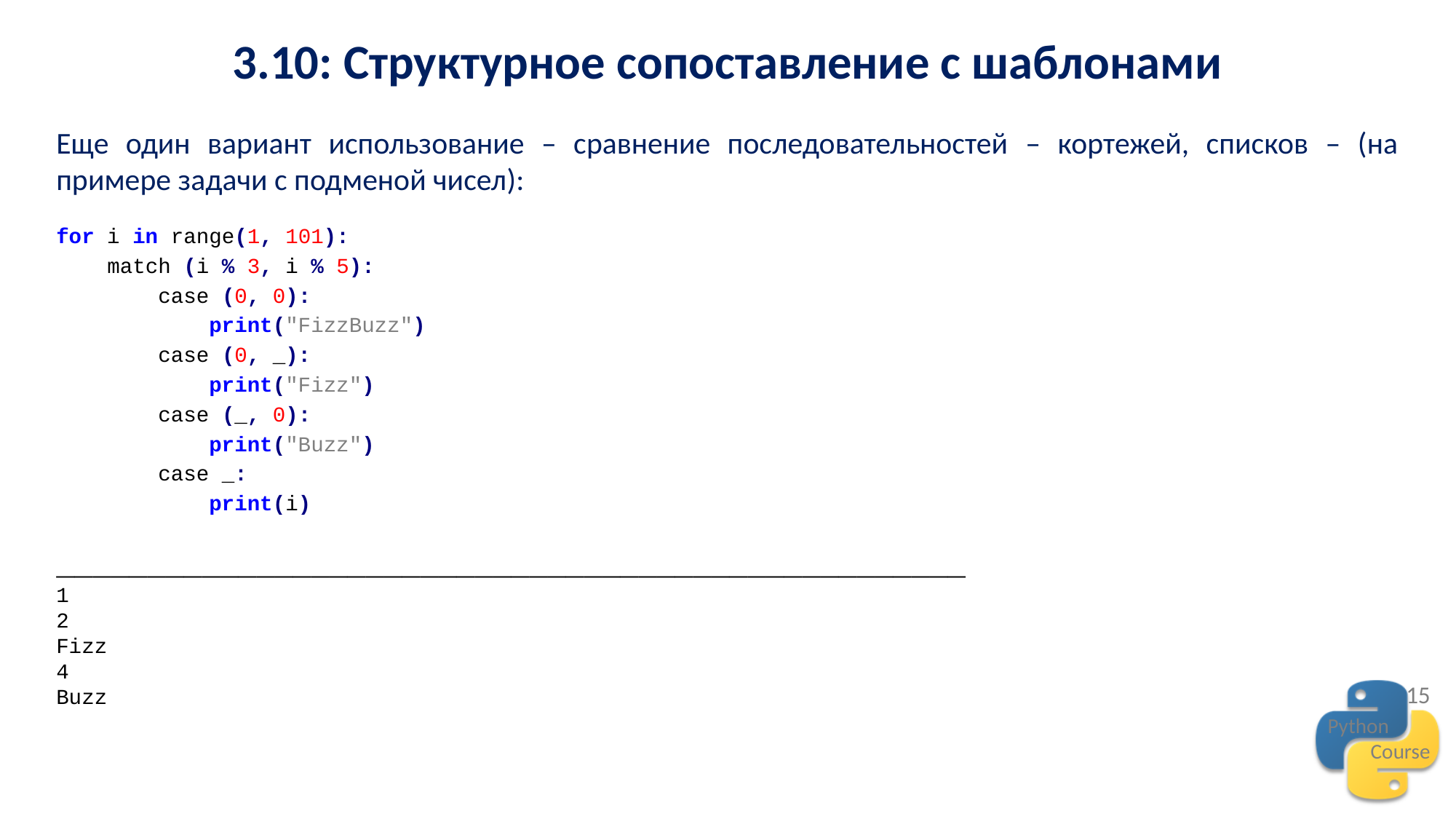

3.10: Структурное сопоставление с шаблонами
Еще один вариант использование – сравнение последовательностей – кортежей, списков – (на примере задачи с подменой чисел):

for i in range(1, 101):
    match (i % 3, i % 5):
        case (0, 0):
            print("FizzBuzz")
        case (0, _):
            print("Fizz")
        case (_, 0):
            print("Buzz")
        case _:
            print(i)

__________________________________________________
1
2
Fizz
4
Buzz